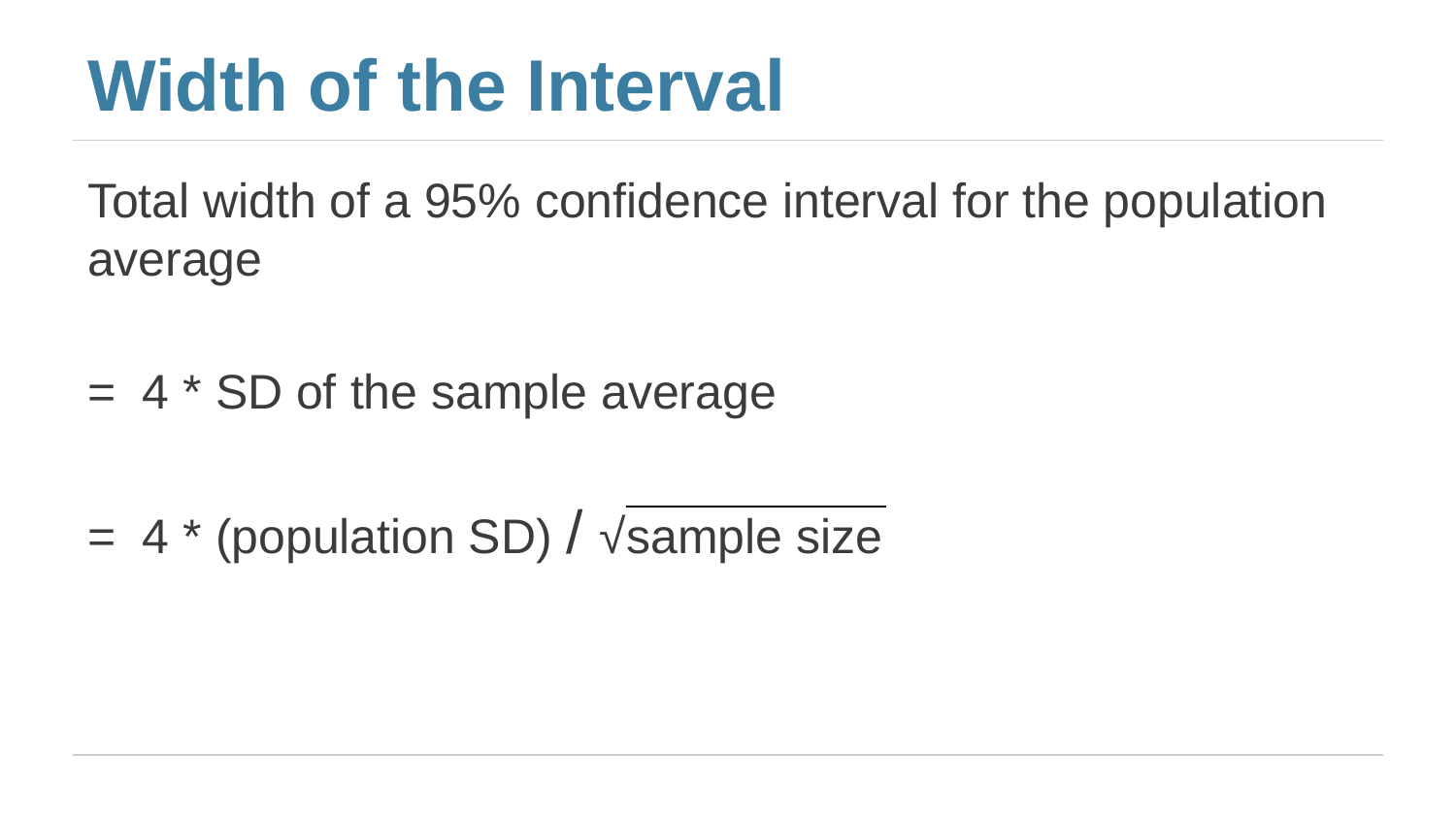

# Width of the Interval
Total width of a 95% confidence interval for the population average

=  4 * SD of the sample average

=  4 * (population SD) / √sample size